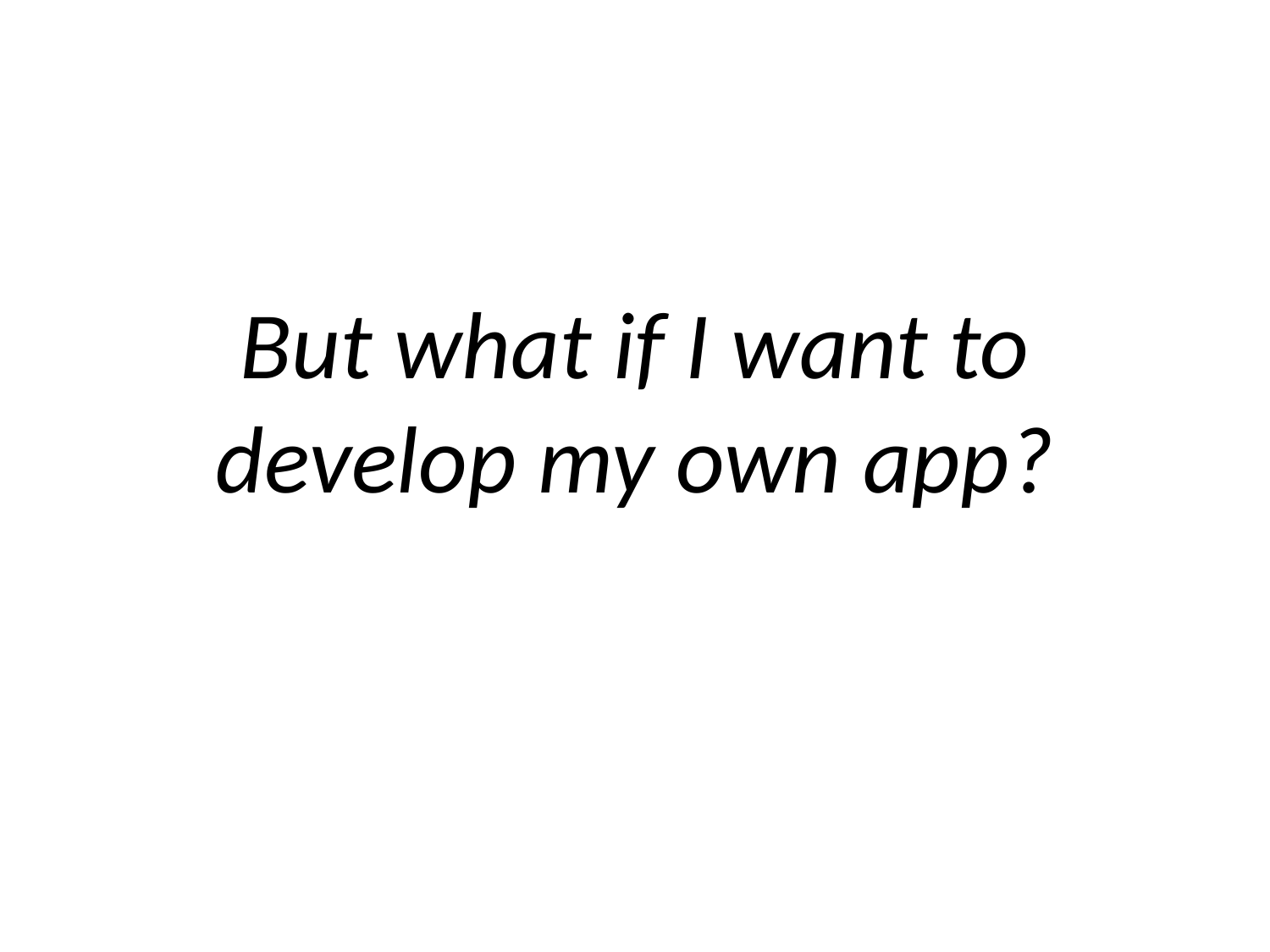

# But what if I want to develop my own app?